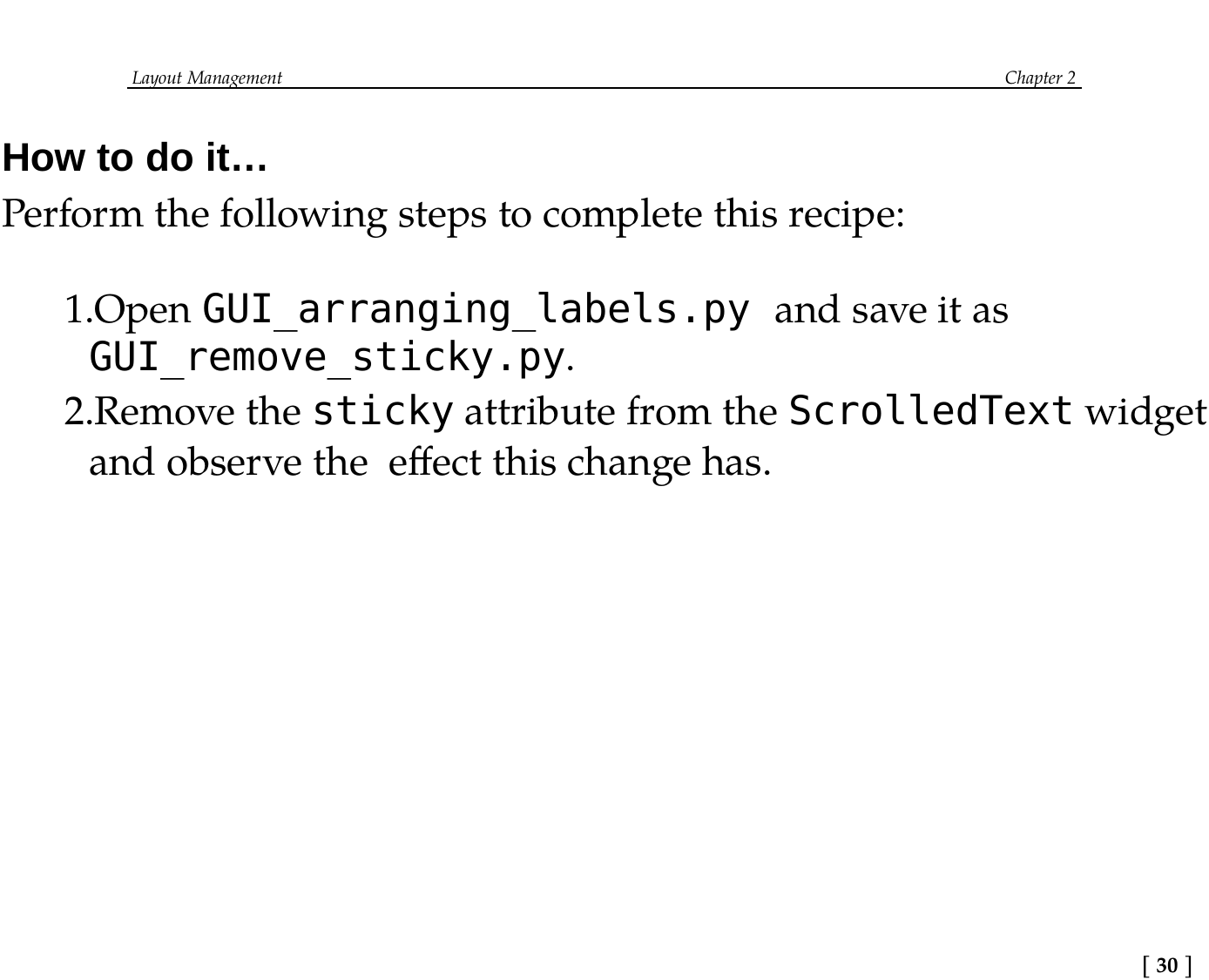

Layout Management	                                       Chapter 2

How to do it…
Perform the following steps to complete this recipe:

Open GUI_arranging_labels.py and save it as GUI_remove_sticky.py.
Remove the sticky attribute from the ScrolledText widget and observe the  effect this change has.
[ 30 ]